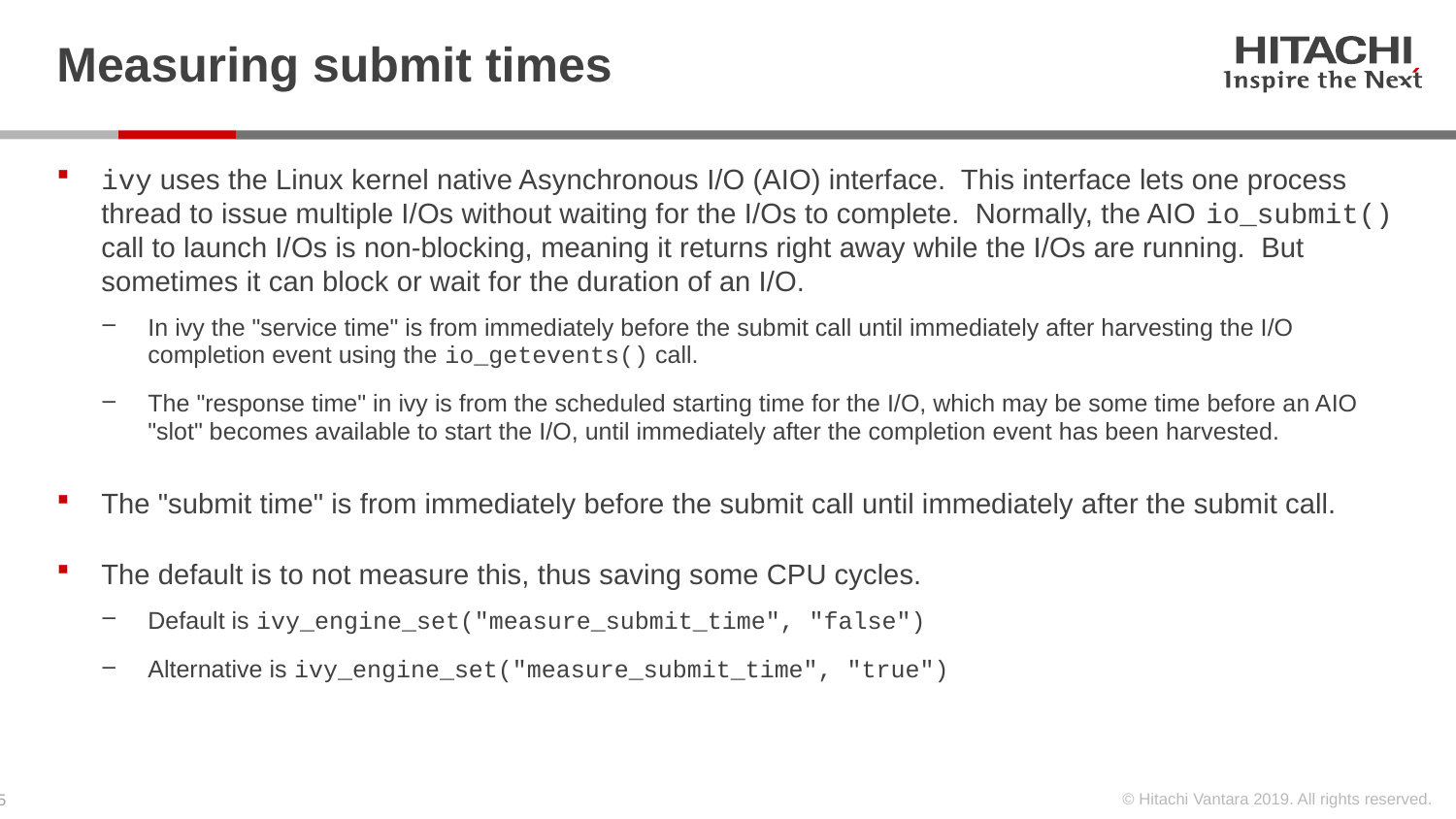

# Measuring submit times
ivy uses the Linux kernel native Asynchronous I/O (AIO) interface.  This interface lets one process thread to issue multiple I/Os without waiting for the I/Os to complete.  Normally, the AIO io_submit() call to launch I/Os is non-blocking, meaning it returns right away while the I/Os are running.  But sometimes it can block or wait for the duration of an I/O.
In ivy the "service time" is from immediately before the submit call until immediately after harvesting the I/O completion event using the io_getevents() call.
The "response time" in ivy is from the scheduled starting time for the I/O, which may be some time before an AIO "slot" becomes available to start the I/O, until immediately after the completion event has been harvested.
The "submit time" is from immediately before the submit call until immediately after the submit call.
The default is to not measure this, thus saving some CPU cycles.
Default is ivy_engine_set("measure_submit_time", "false")
Alternative is ivy_engine_set("measure_submit_time", "true")